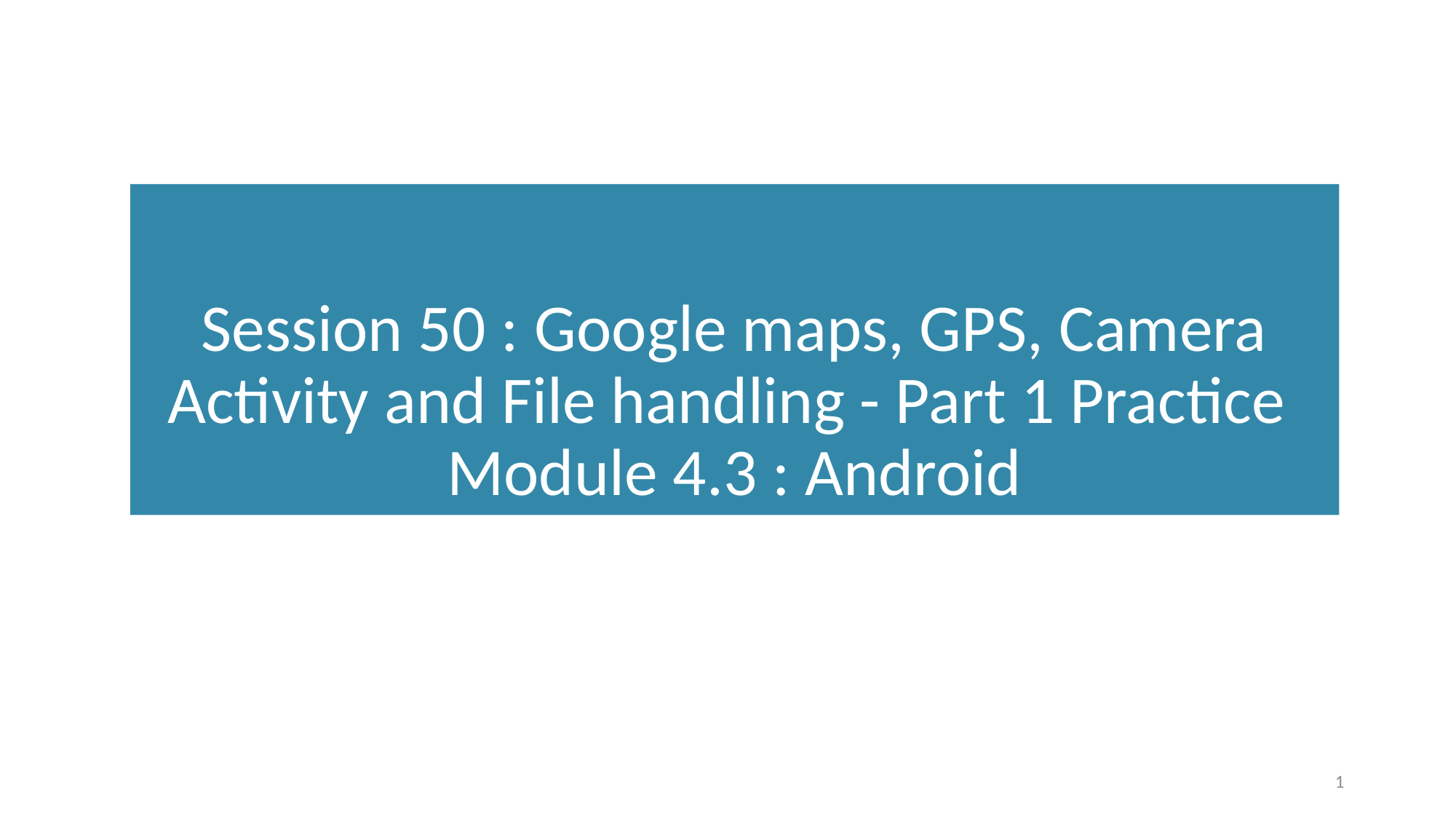

# Session 50 : Google maps, GPS, Camera Activity and File handling - Part 1 Practice Module 4.3 : Android
1